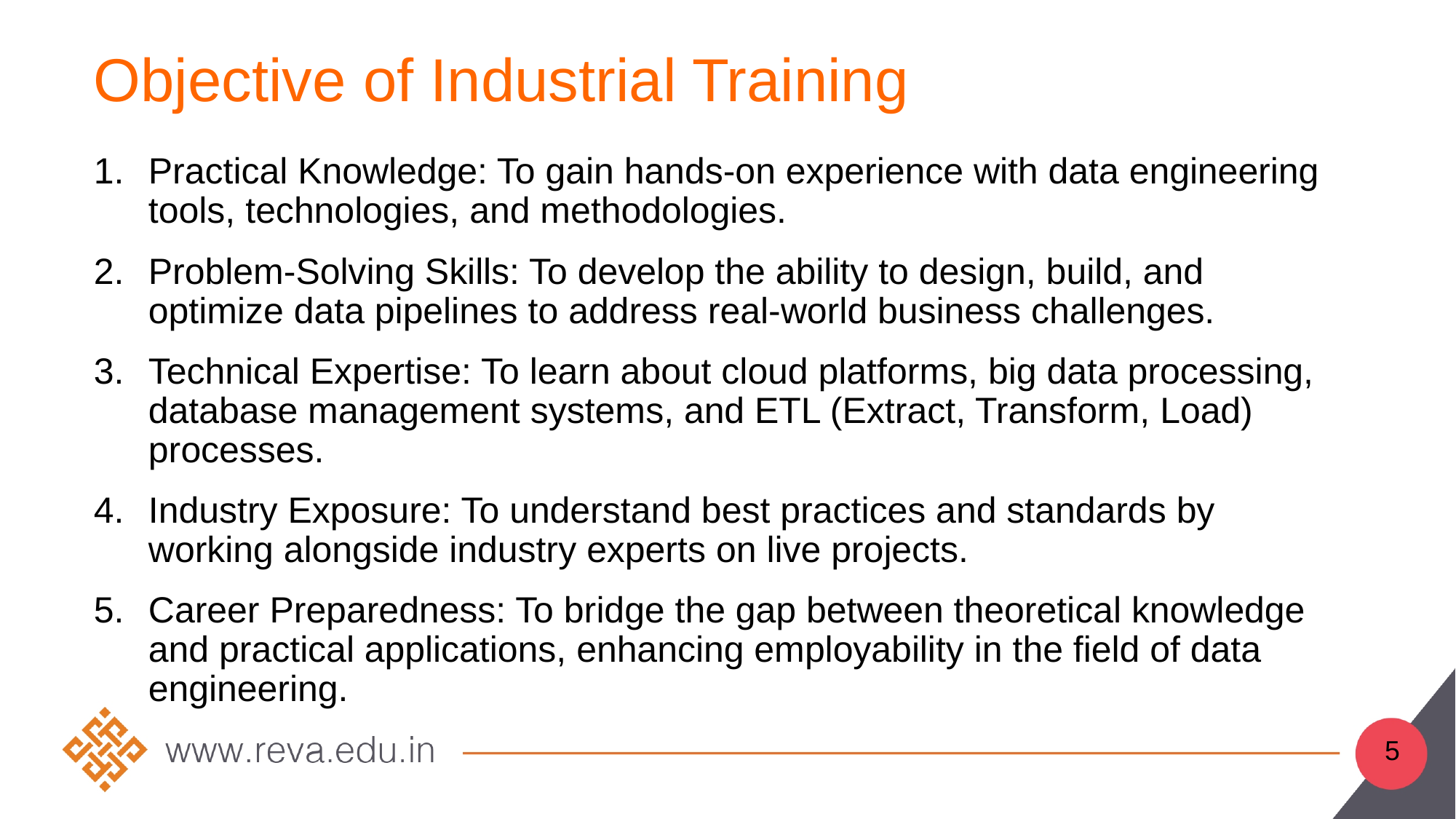

# Objective of Industrial Training
Practical Knowledge: To gain hands-on experience with data engineering tools, technologies, and methodologies.
Problem-Solving Skills: To develop the ability to design, build, and optimize data pipelines to address real-world business challenges.
Technical Expertise: To learn about cloud platforms, big data processing, database management systems, and ETL (Extract, Transform, Load) processes.
Industry Exposure: To understand best practices and standards by working alongside industry experts on live projects.
Career Preparedness: To bridge the gap between theoretical knowledge and practical applications, enhancing employability in the field of data engineering.

5